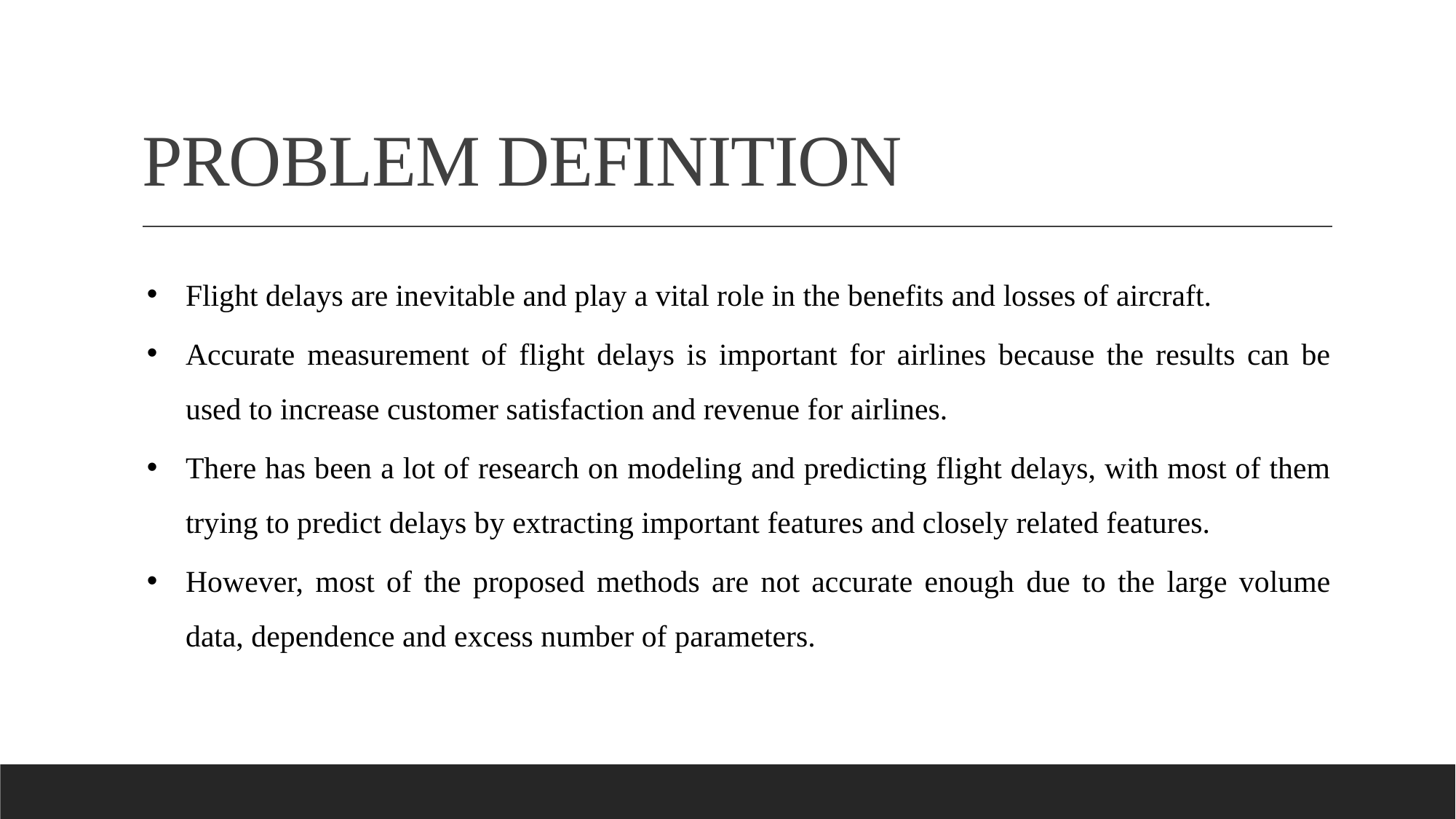

# PROBLEM DEFINITION
Flight delays are inevitable and play a vital role in the benefits and losses of aircraft.
Accurate measurement of flight delays is important for airlines because the results can be used to increase customer satisfaction and revenue for airlines.
There has been a lot of research on modeling and predicting flight delays, with most of them trying to predict delays by extracting important features and closely related features.
However, most of the proposed methods are not accurate enough due to the large volume data, dependence and excess number of parameters.